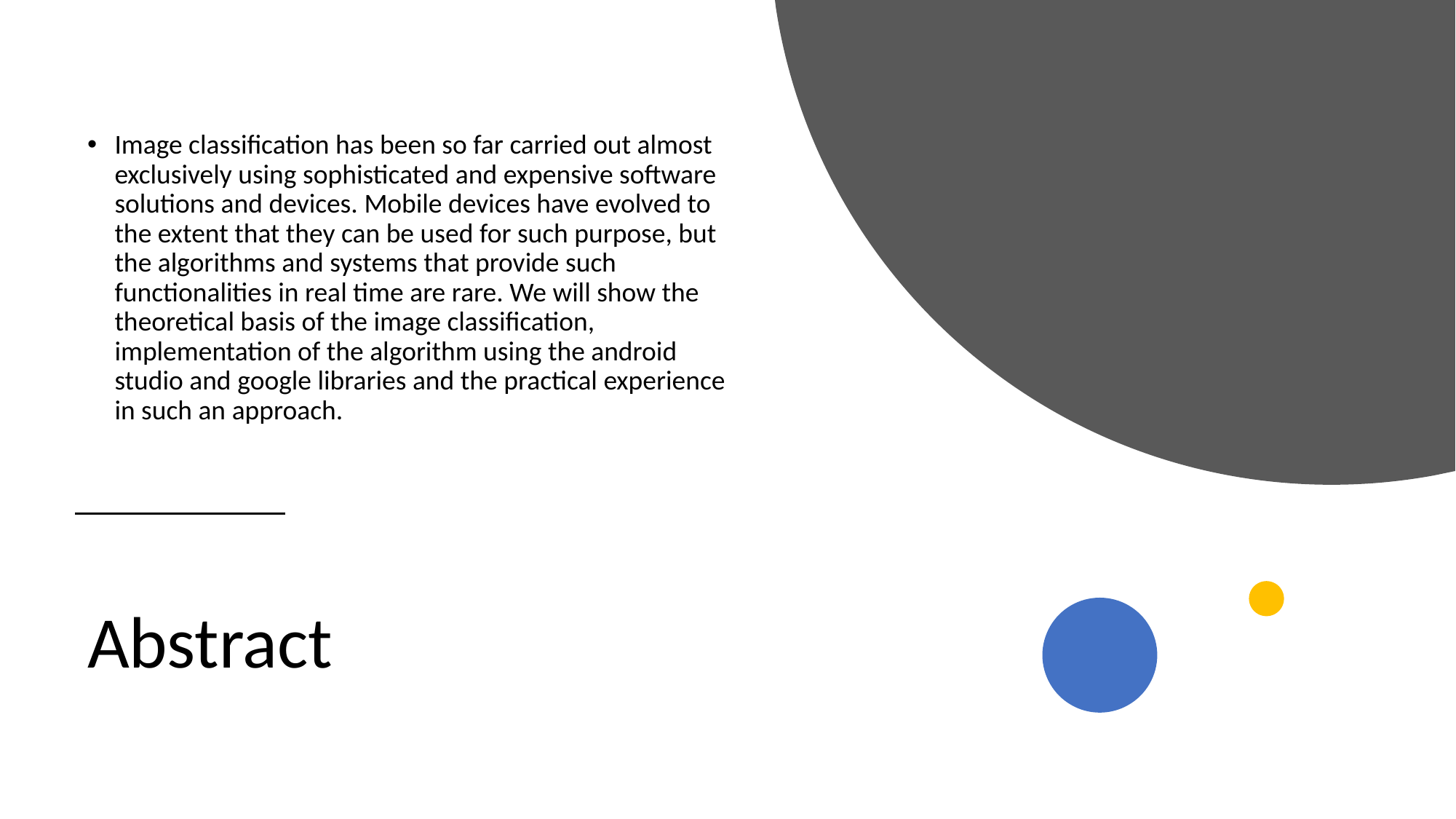

Image classification has been so far carried out almost exclusively using sophisticated and expensive software solutions and devices. Mobile devices have evolved to the extent that they can be used for such purpose, but the algorithms and systems that provide such functionalities in real time are rare. We will show the theoretical basis of the image classification, implementation of the algorithm using the android studio and google libraries and the practical experience in such an approach.
# Abstract